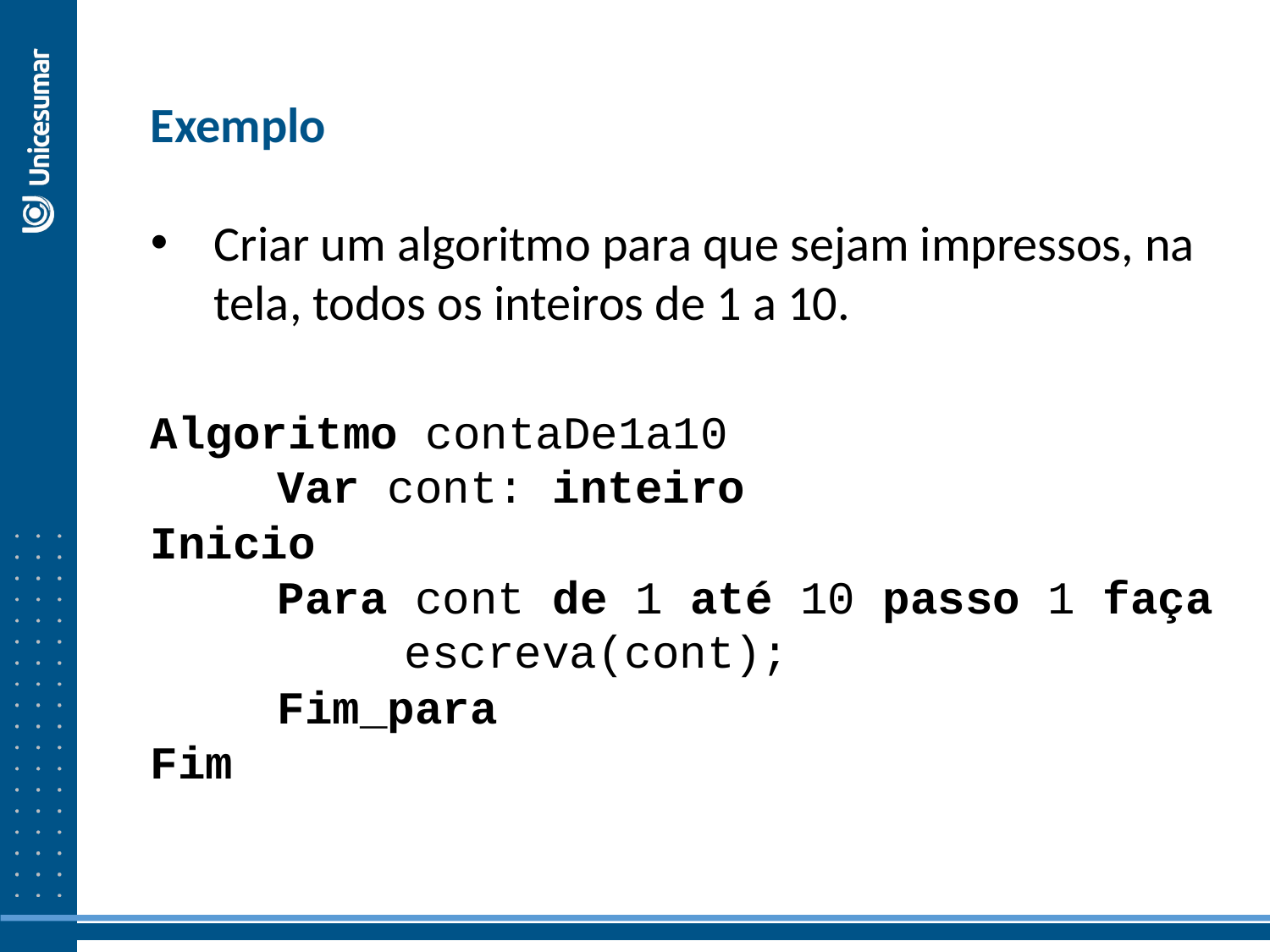

Exemplo
Criar um algoritmo para que sejam impressos, na tela, todos os inteiros de 1 a 10.

Algoritmo contaDe1a10
	Var cont: inteiro
Inicio
	Para cont de 1 até 10 passo 1 faça
		escreva(cont);
	Fim_para
Fim